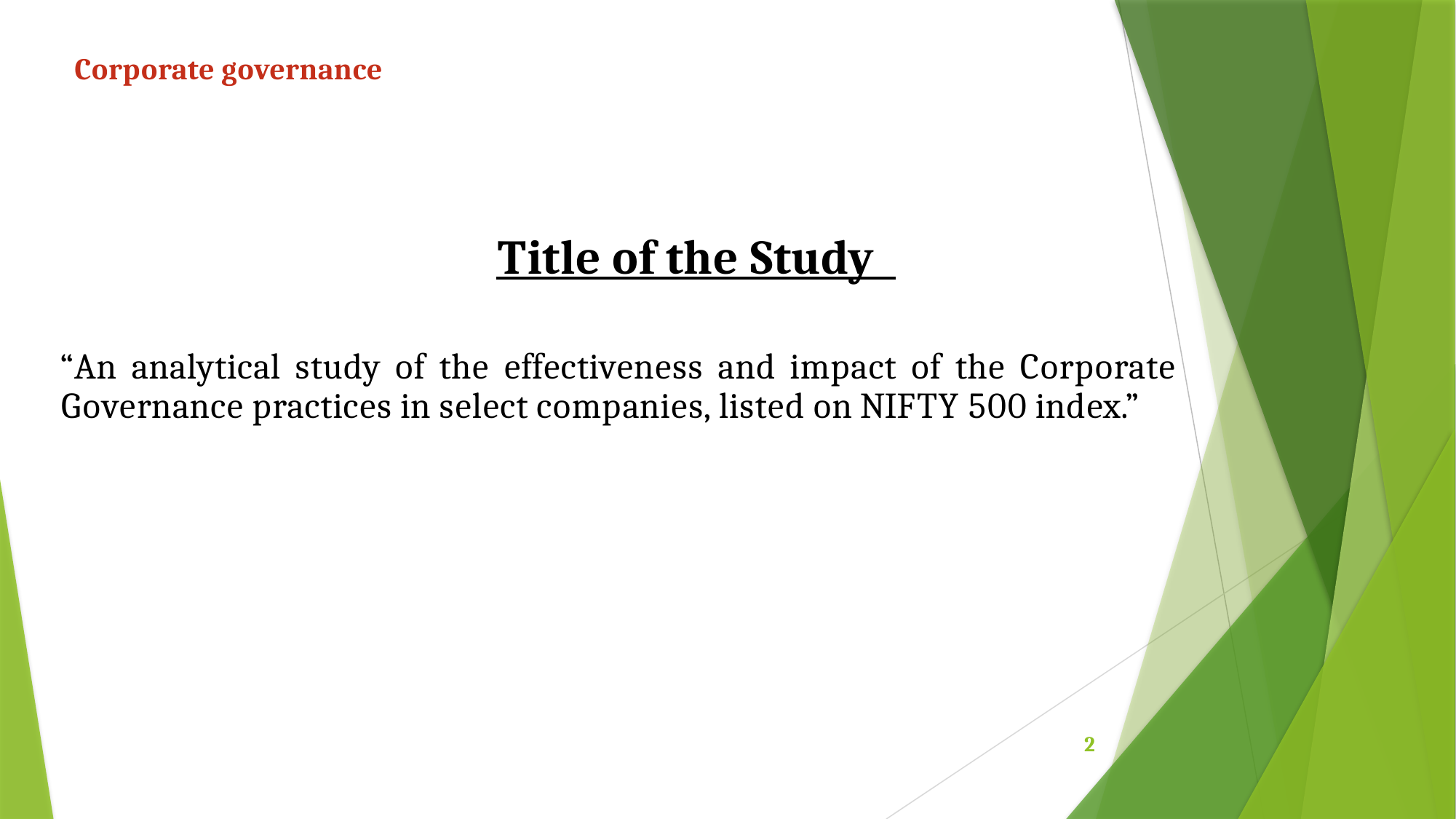

# Corporate governance

				Title of the Study

“An analytical study of the effectiveness and impact of the Corporate Governance practices in select companies, listed on NIFTY 500 index.”
2